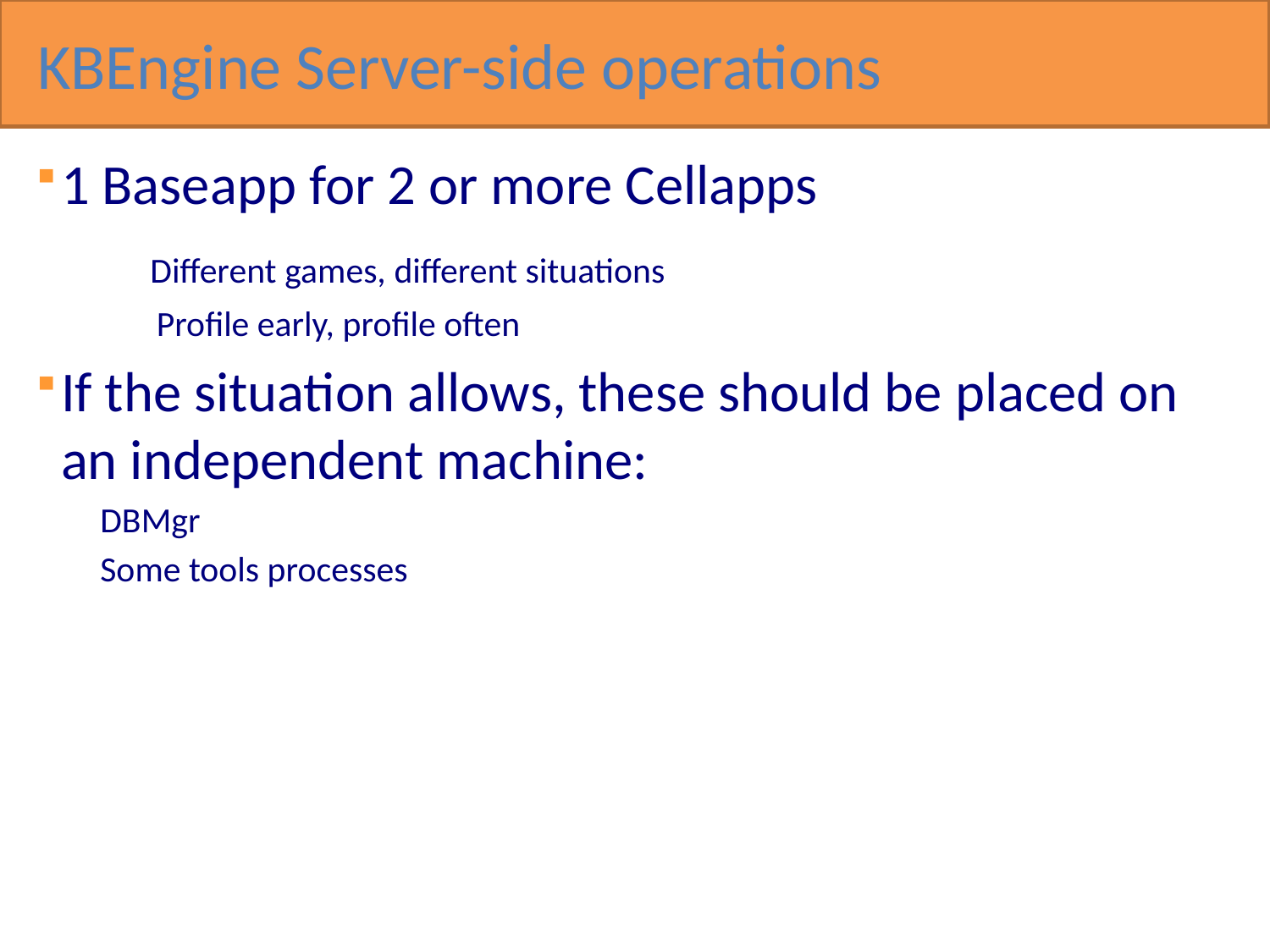

KBEngine Server-side operations
1 Baseapp for 2 or more Cellapps
         Different games, different situations
               Profile early, profile often
If the situation allows, these should be placed on an independent machine:
        DBMgr
        Some tools processes